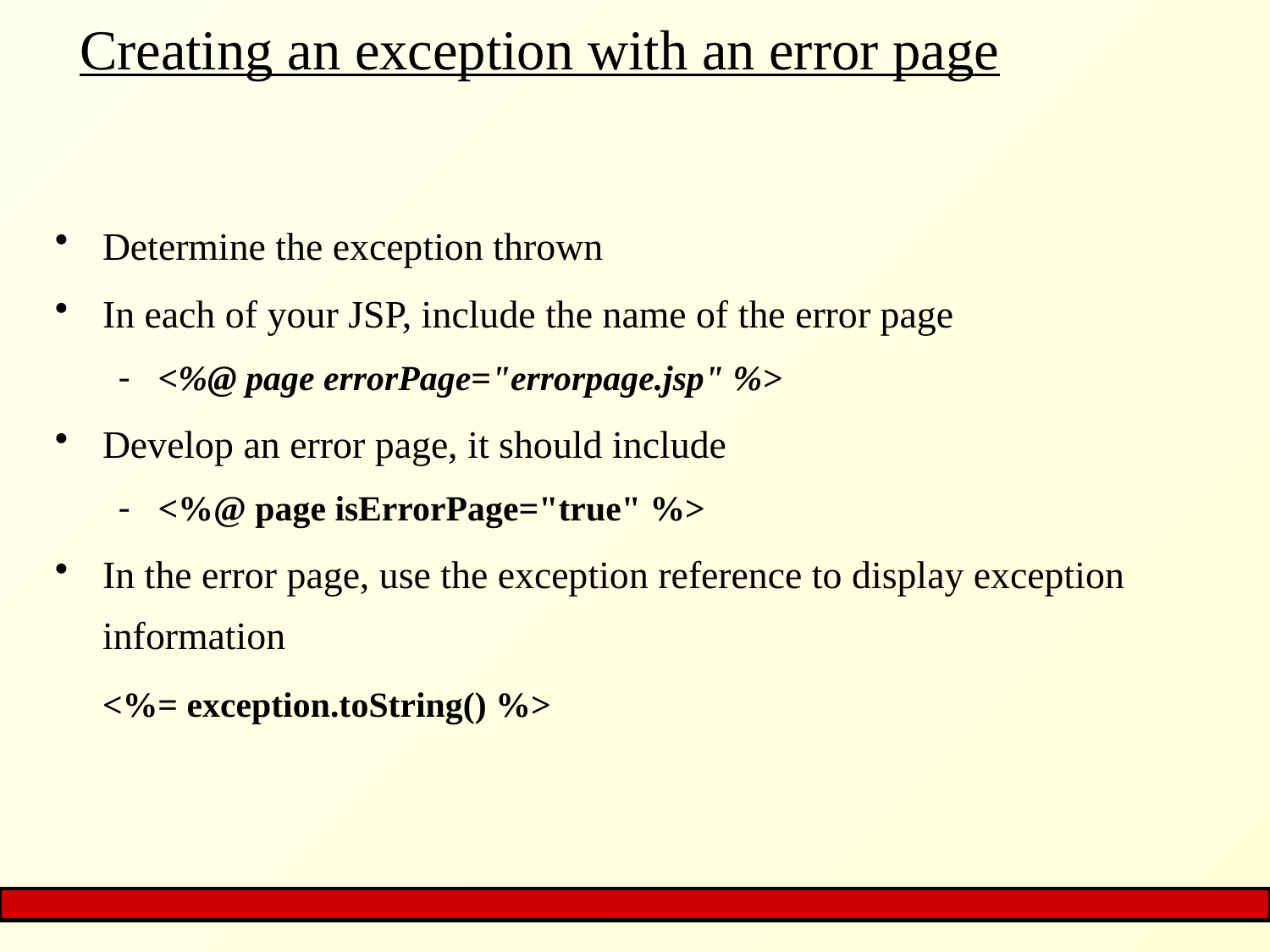

# Creating an exception with an error page
Determine the exception thrown
In each of your JSP, include the name of the error page
<%@ page errorPage="errorpage.jsp" %>
Develop an error page, it should include
<%@ page isErrorPage="true" %>
In the error page, use the exception reference to display exception information
	<%= exception.toString() %>